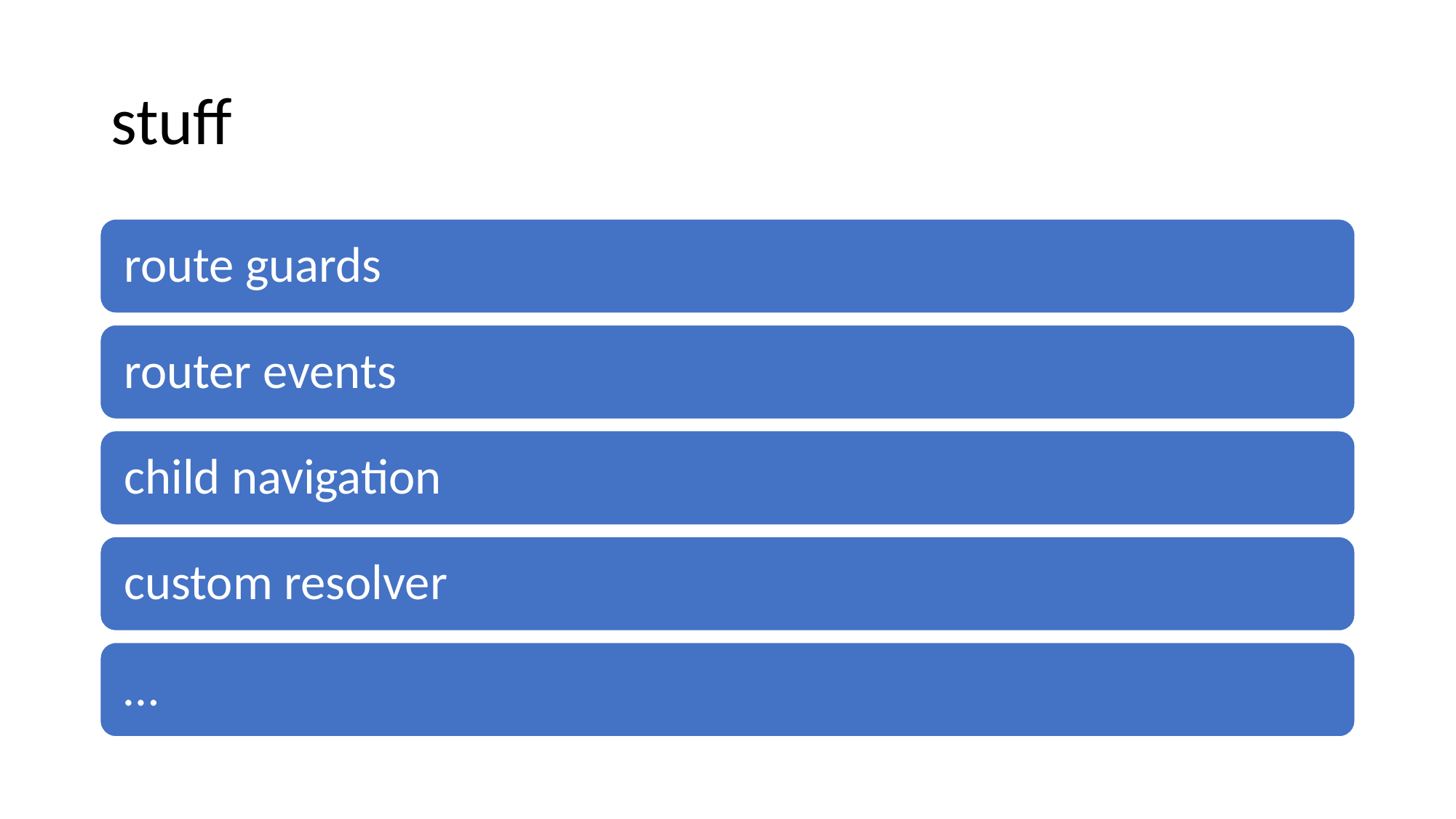

# stuff
route guards
router events
child navigation
custom resolver
…